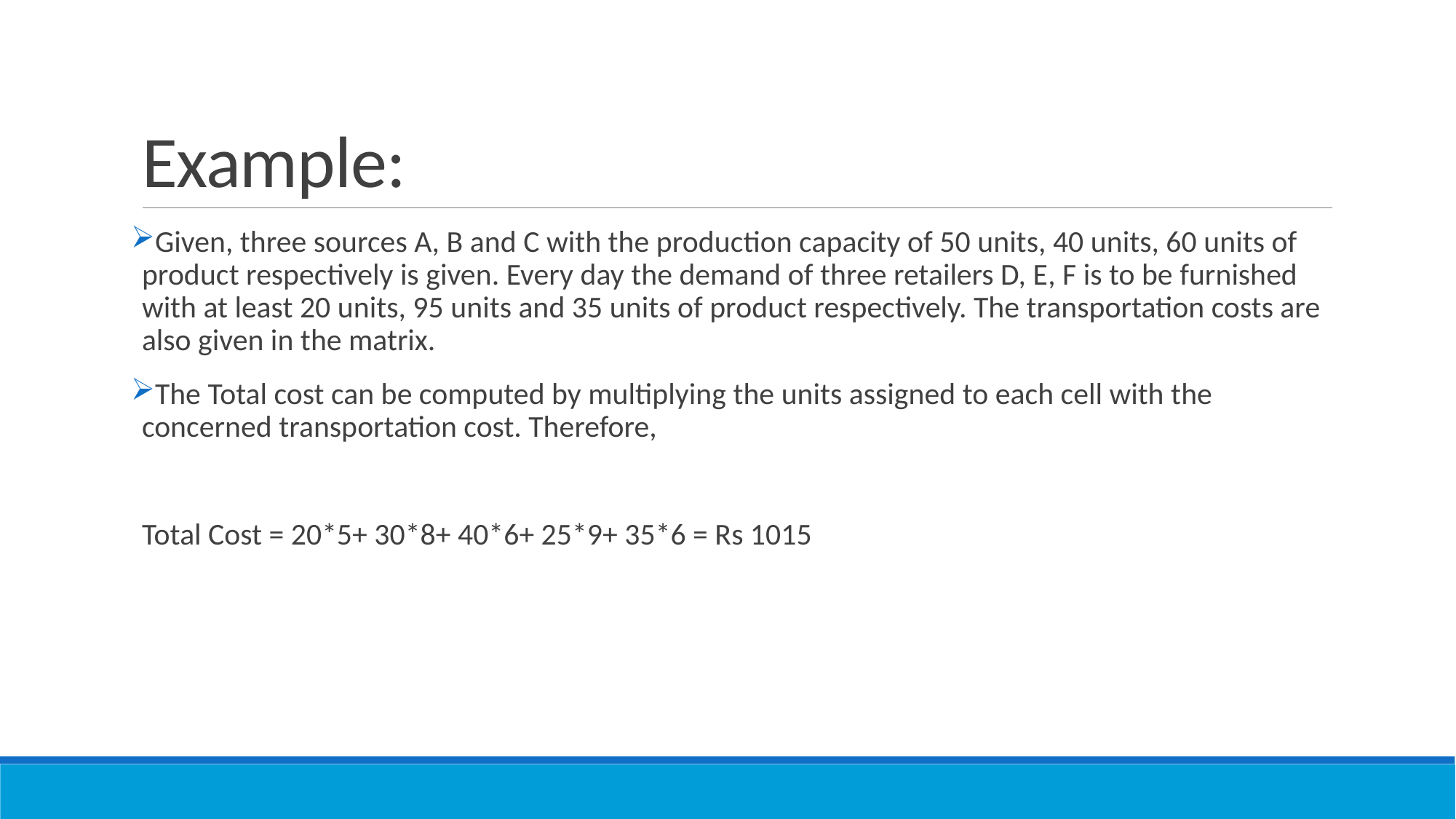

# Example:
Given, three sources A, B and C with the production capacity of 50 units, 40 units, 60 units of product respectively is given. Every day the demand of three retailers D, E, F is to be furnished with at least 20 units, 95 units and 35 units of product respectively. The transportation costs are also given in the matrix.
The Total cost can be computed by multiplying the units assigned to each cell with the concerned transportation cost. Therefore,

Total Cost = 20*5+ 30*8+ 40*6+ 25*9+ 35*6 = Rs 1015